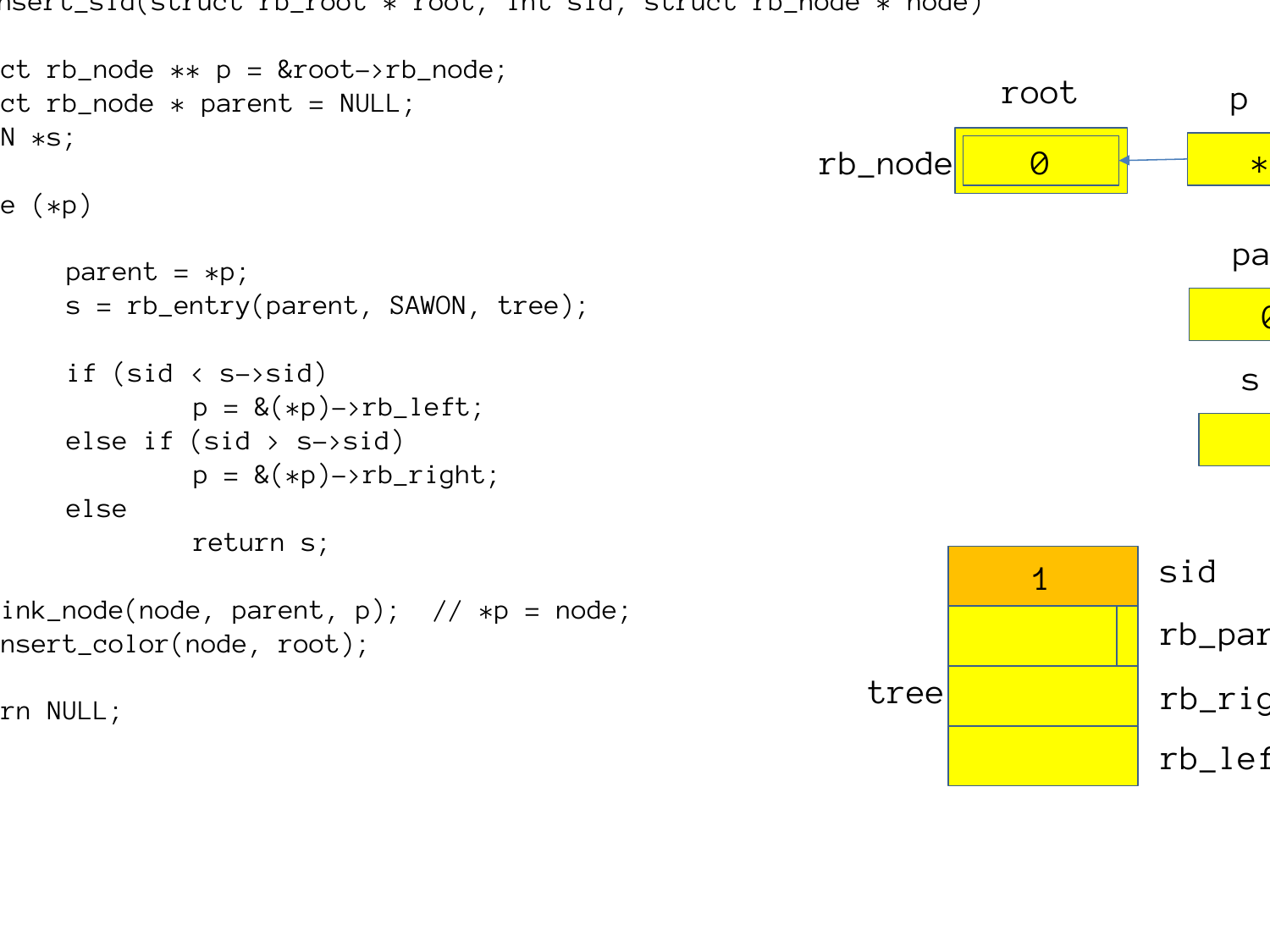

SAWON * rb_insert_sid(struct rb_root * root, int sid, struct rb_node * node)
{
	struct rb_node ** p = &root->rb_node;
	struct rb_node * parent = NULL;
	SAWON *s;

	while (*p)
	{
		parent = *p;
		s = rb_entry(parent, SAWON, tree);

		if (sid < s->sid)
			p = &(*p)->rb_left;
		else if (sid > s->sid)
			p = &(*p)->rb_right;
		else
			return s;
	}
	rb_link_node(node, parent, p);  // *p = node;
	rb_insert_color(node, root);

	return NULL;
}
root
p

rb_node
**
0
parent
0
s

sid
1
rb_parent_color

tree

rb_right

rb_left